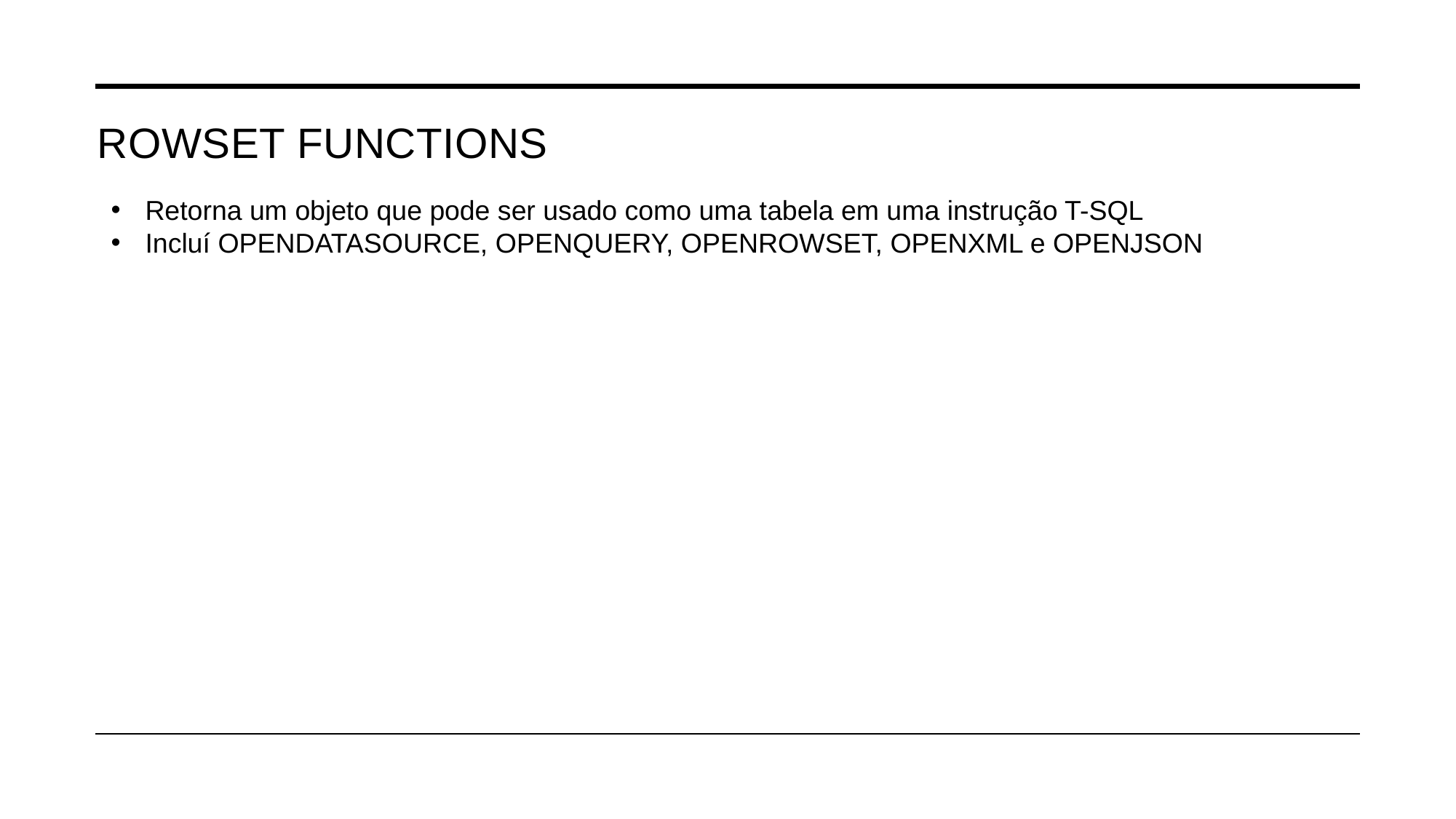

# Rowset functions
Retorna um objeto que pode ser usado como uma tabela em uma instrução T-SQL
Incluí OPENDATASOURCE, OPENQUERY, OPENROWSET, OPENXML e OPENJSON